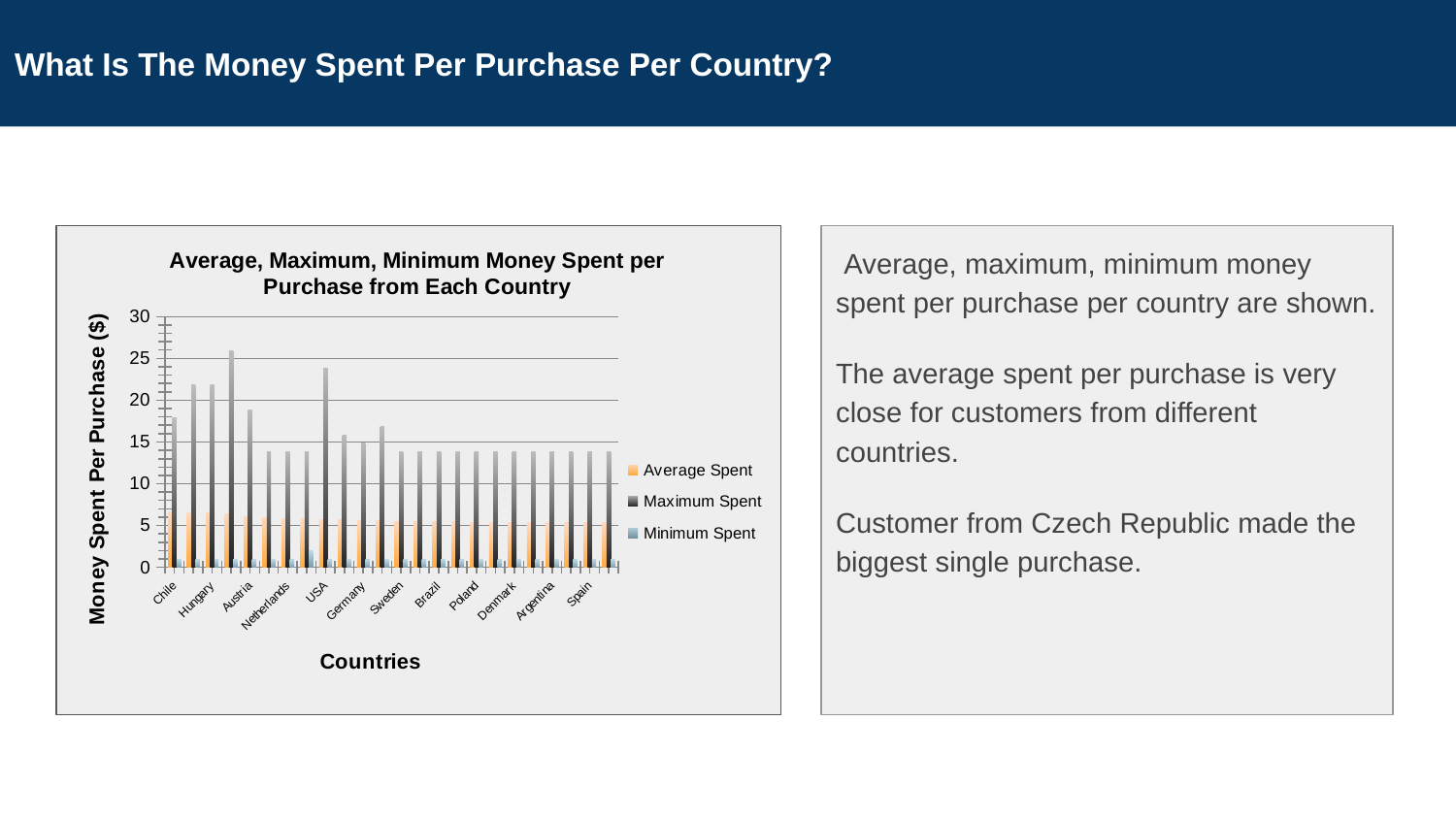

# What Is The Money Spent Per Purchase Per Country?

 Average, maximum, minimum money spent per purchase per country are shown.
The average spent per purchase is very close for customers from different countries.
Customer from Czech Republic made the biggest single purchase.

### Chart: Average, Maximum, Minimum Money Spent per Purchase from Each Country

| Category |  |  |  |
|---|---|---|---|
| Chile | 6.66 | 17.91 | 0.99 |
| Ireland | 6.517142857 | 21.86 | 0.99 |
| Hungary | 6.517142857 | 21.86 | 0.99 |
| Czech Republic | 6.445714286 | 25.86 | 0.99 |
| Austria | 6.088571429 | 18.86 | 0.99 |
| Finland | 5.945714286 | 13.86 | 0.99 |
| Netherlands | 5.802857143 | 13.86 | 0.99 |
| India | 5.789230769 | 13.86 | 1.98 |
| USA | 5.747912088 | 23.86 | 0.99 |
| Norway | 5.66 | 15.86 | 0.99 |
| Germany | 5.588571429 | 14.91 | 0.99 |
| France | 5.574285714 | 16.86 | 0.99 |
| Sweden | 5.517142857 | 13.86 | 0.99 |
| Portugal | 5.517142857 | 13.86 | 0.99 |
| Brazil | 5.431428571 | 13.86 | 0.99 |
| Canada | 5.427857143 | 13.86 | 0.99 |
| Poland | 5.374285714 | 13.86 | 0.99 |
| Italy | 5.374285714 | 13.86 | 0.99 |
| Denmark | 5.374285714 | 13.86 | 0.99 |
| Australia | 5.374285714 | 13.86 | 0.99 |
| Argentina | 5.374285714 | 13.86 | 0.99 |
| United Kingdom | 5.374285714 | 13.86 | 0.99 |
| Spain | 5.374285714 | 13.86 | 0.99 |
| Belgium | 5.374285714 | 13.86 | 0.99 |